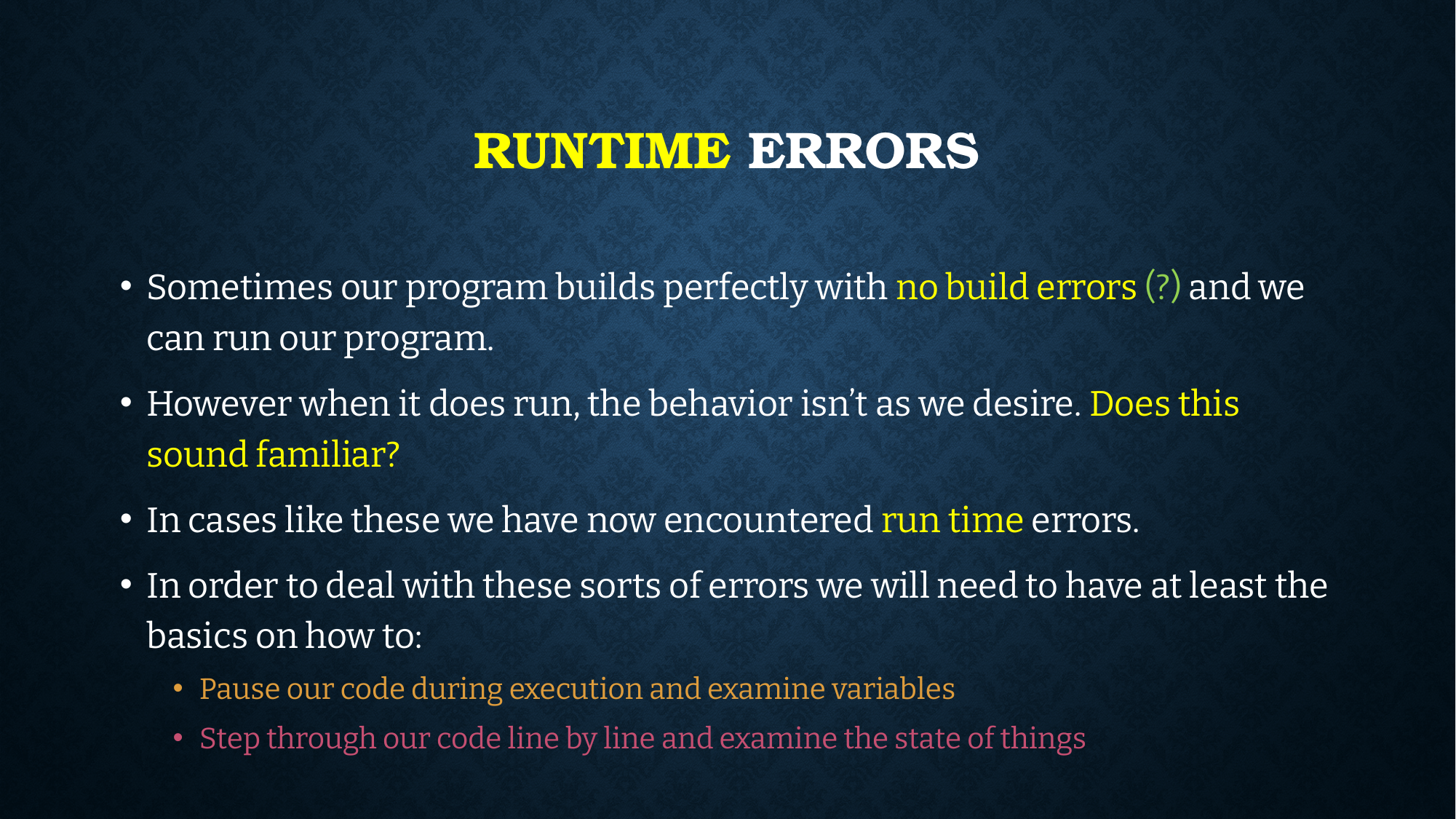

# Runtime Errors
Sometimes our program builds perfectly with no build errors (?) and we can run our program.
However when it does run, the behavior isn’t as we desire. Does this sound familiar?
In cases like these we have now encountered run time errors.
In order to deal with these sorts of errors we will need to have at least the basics on how to:
Pause our code during execution and examine variables
Step through our code line by line and examine the state of things